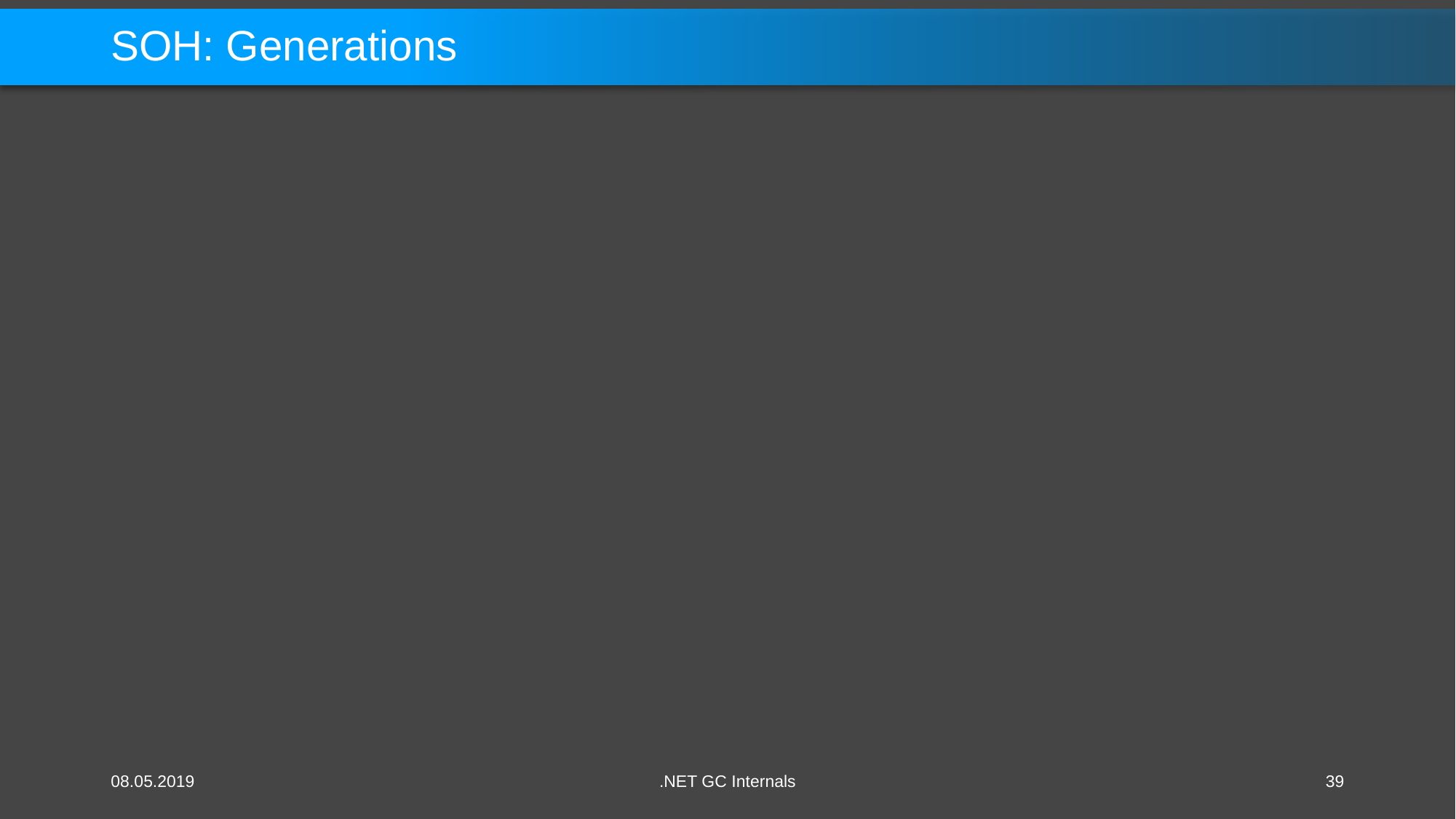

# SOH: Generations
08.05.2019
.NET GC Internals
39